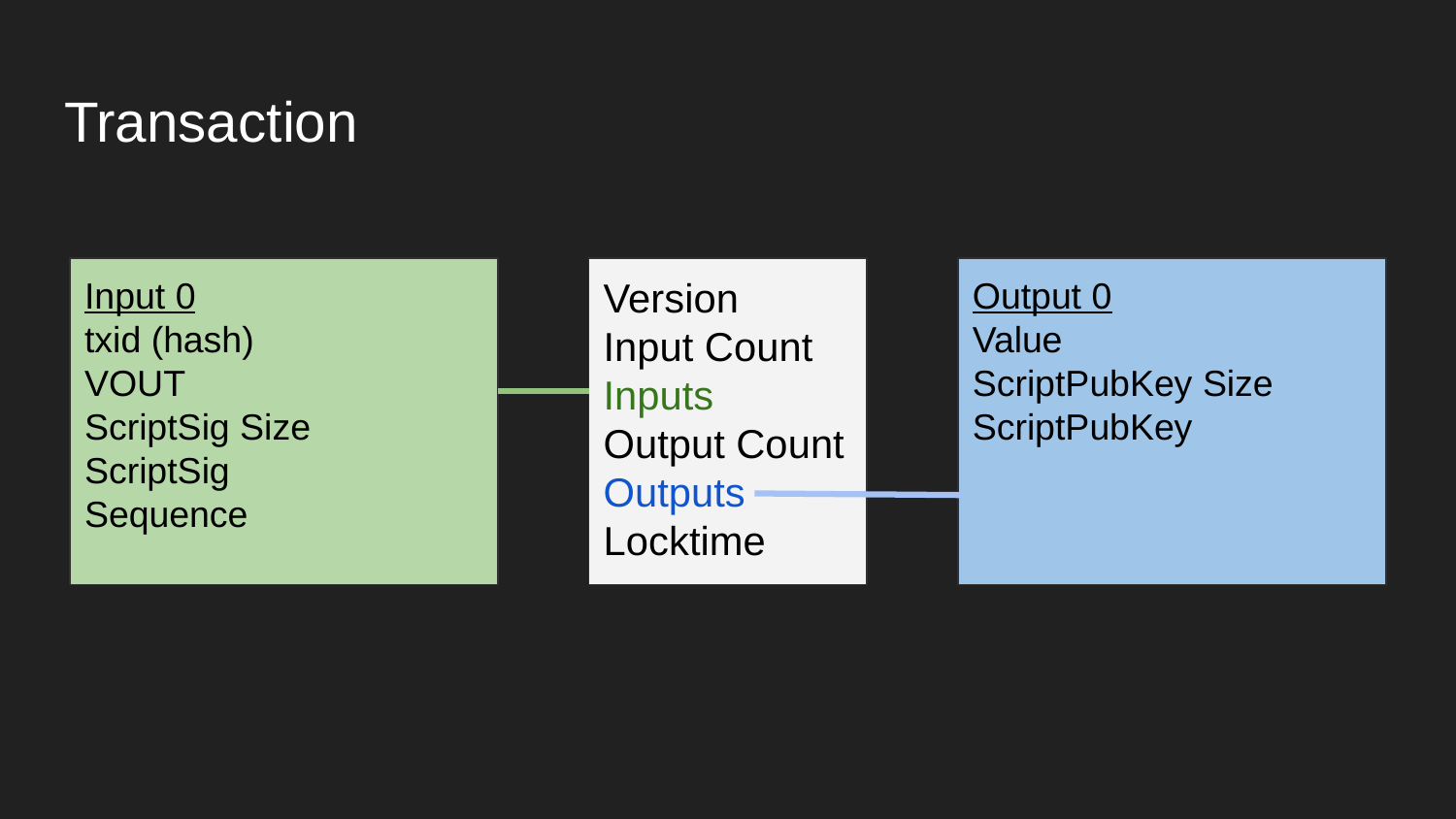

# Transaction
Input 0
txid (hash)
VOUT
ScriptSig Size
ScriptSig
Sequence
Version
Input Count
Inputs
Output Count
Outputs
Locktime
Output 0
Value
ScriptPubKey Size
ScriptPubKey